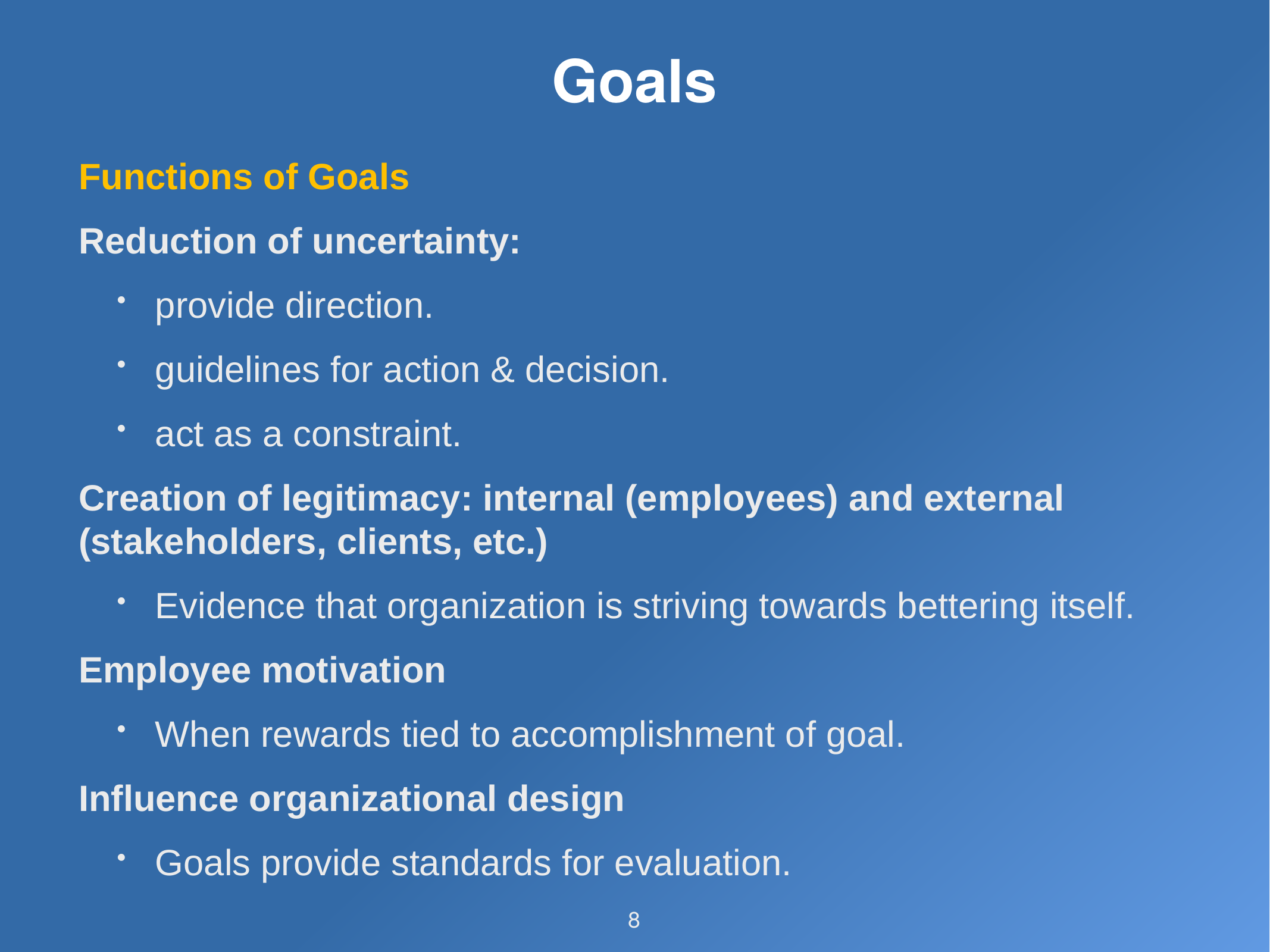

# Goals
Functions of Goals
Reduction of uncertainty:
provide direction.
guidelines for action & decision.
act as a constraint.
Creation of legitimacy: internal (employees) and external (stakeholders, clients, etc.)
Evidence that organization is striving towards bettering itself.
Employee motivation
When rewards tied to accomplishment of goal.
Influence organizational design
Goals provide standards for evaluation.
8